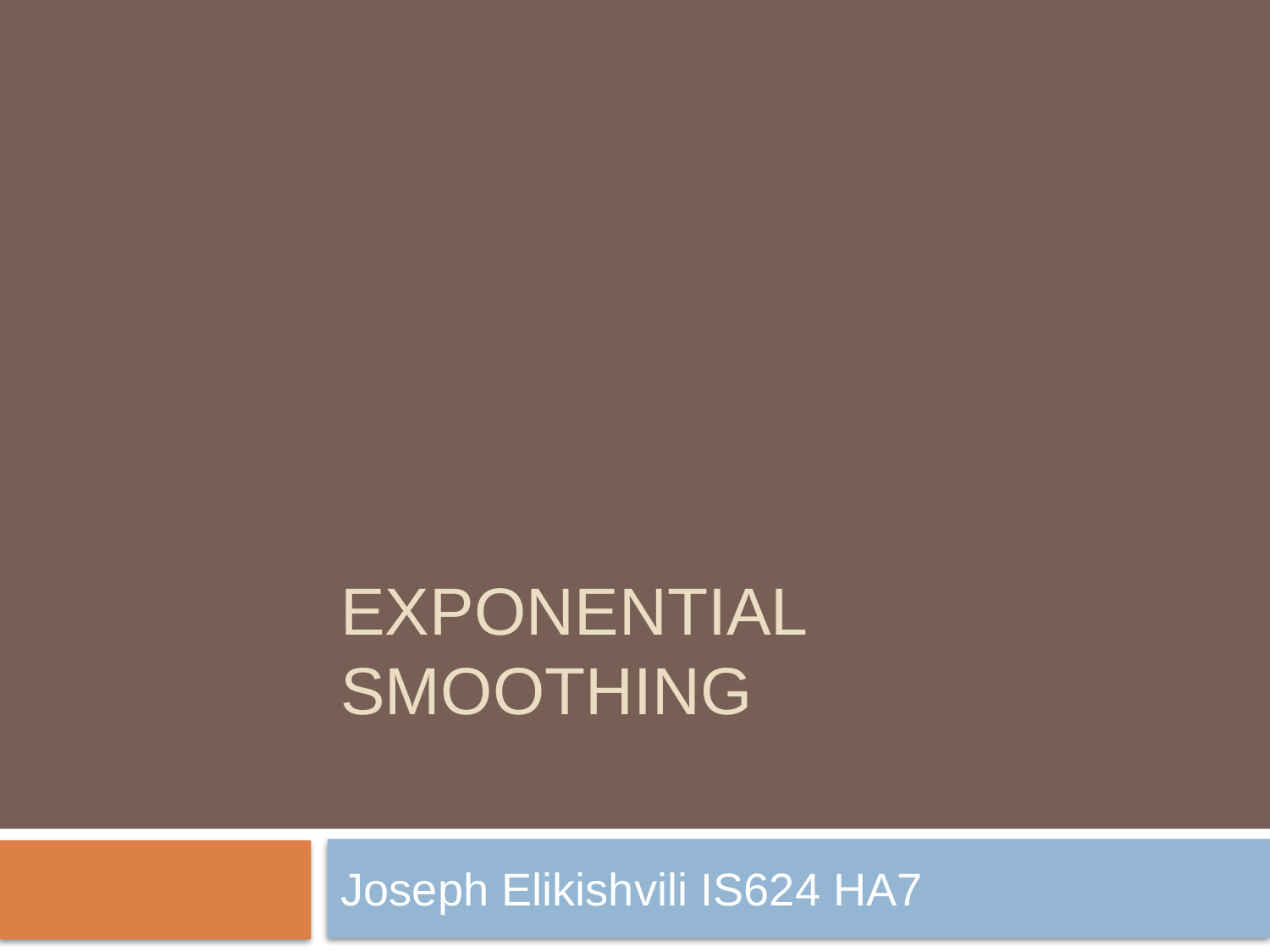

# Exponential Smoothing
Joseph Elikishvili IS624 HA7